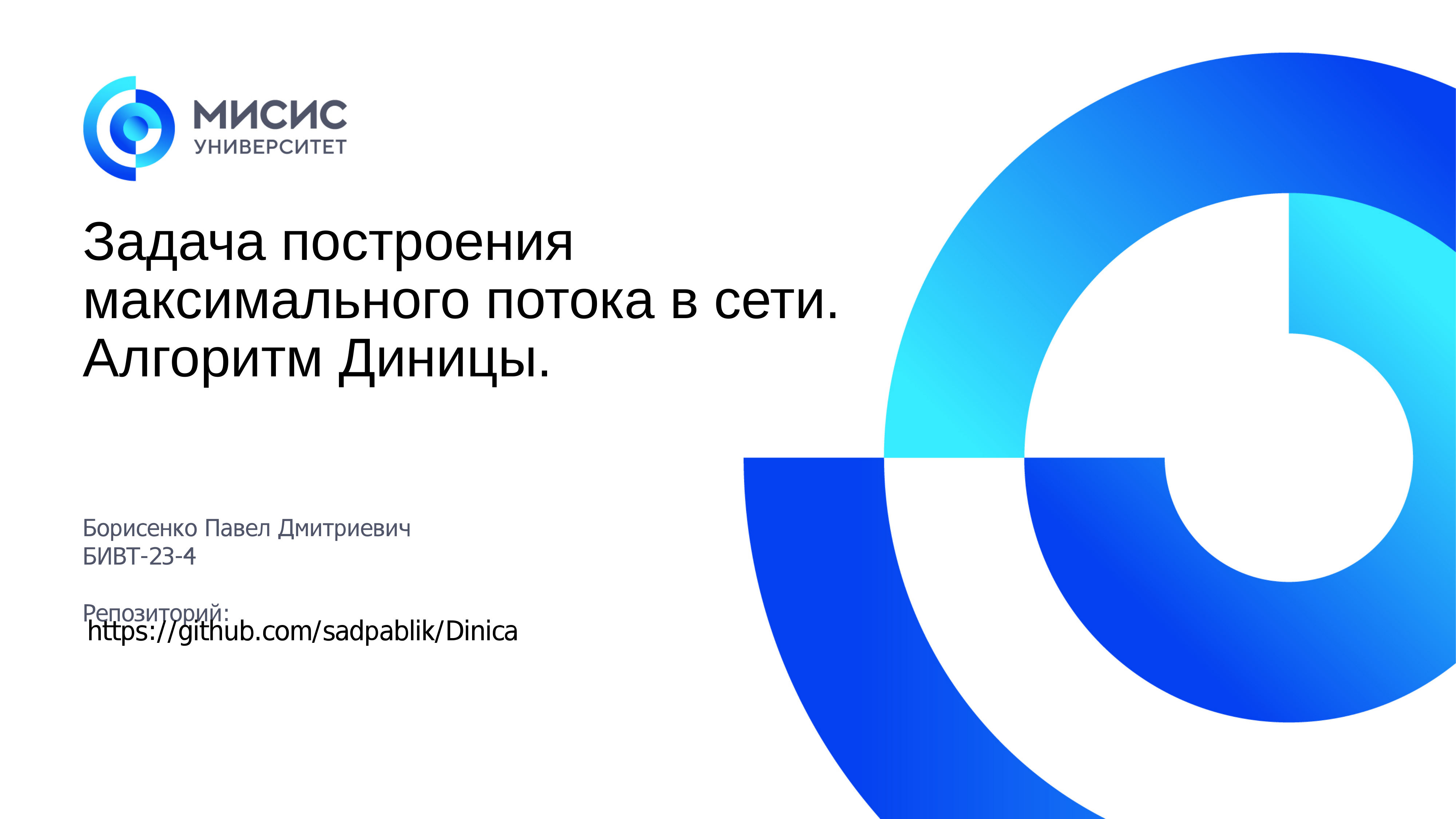

# Задача построения максимального потока в сети. Алгоритм Диницы.
Борисенко Павел Дмитриевич
БИВТ-23-4
Репозиторий:

https://github.com/sadpablik/Dinica